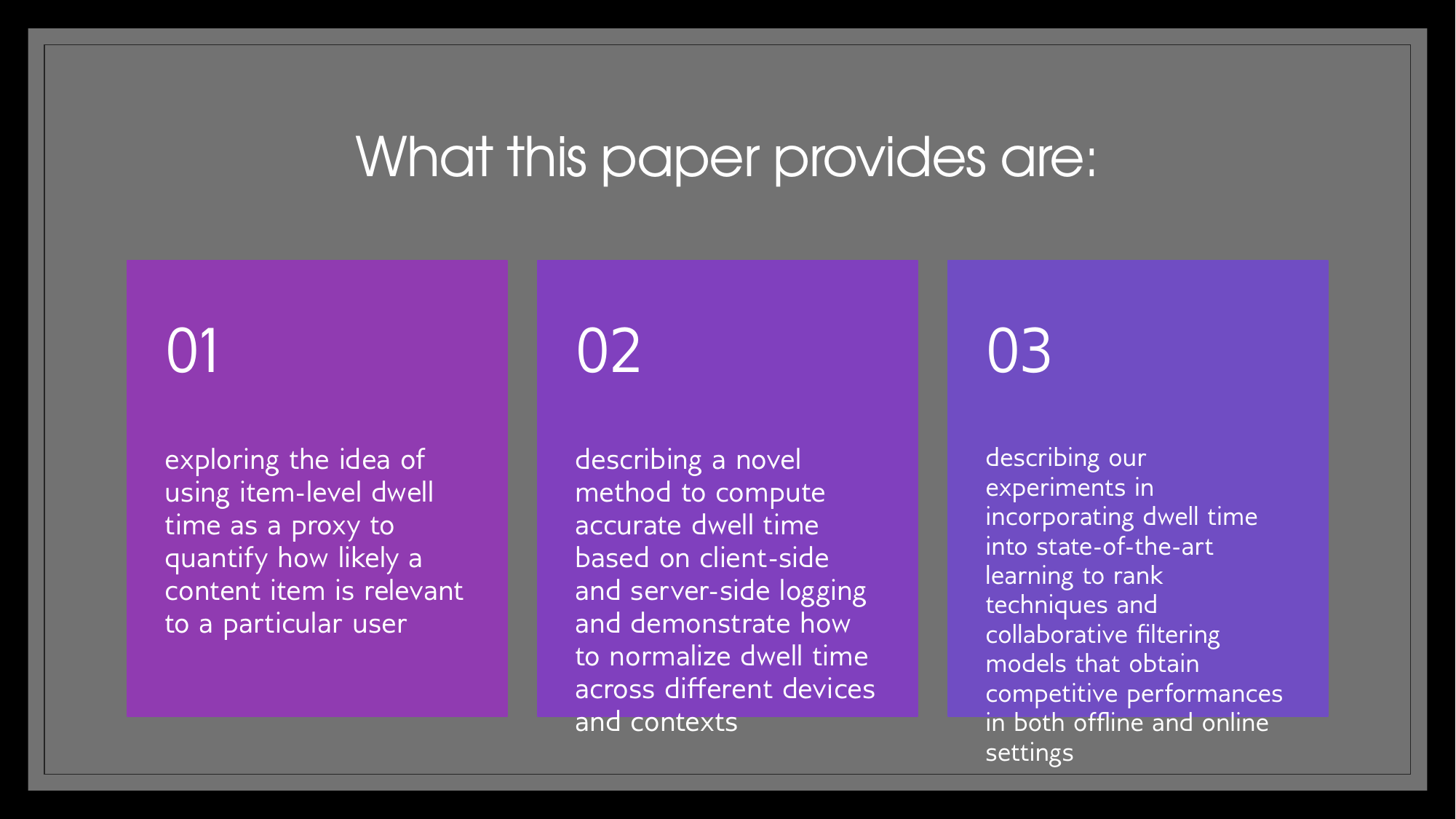

# What this paper provides are:
exploring the idea of using item-level dwell time as a proxy to quantify how likely a content item is relevant to a particular user
01
describing a novel method to compute accurate dwell time based on client-side and server-side logging and demonstrate how to normalize dwell time across different devices and contexts
02
describing our experiments in incorporating dwell time into state-of-the-art learning to rank techniques and collaborative ﬁltering models that obtain competitive performances in both ofﬂine and online settings
03